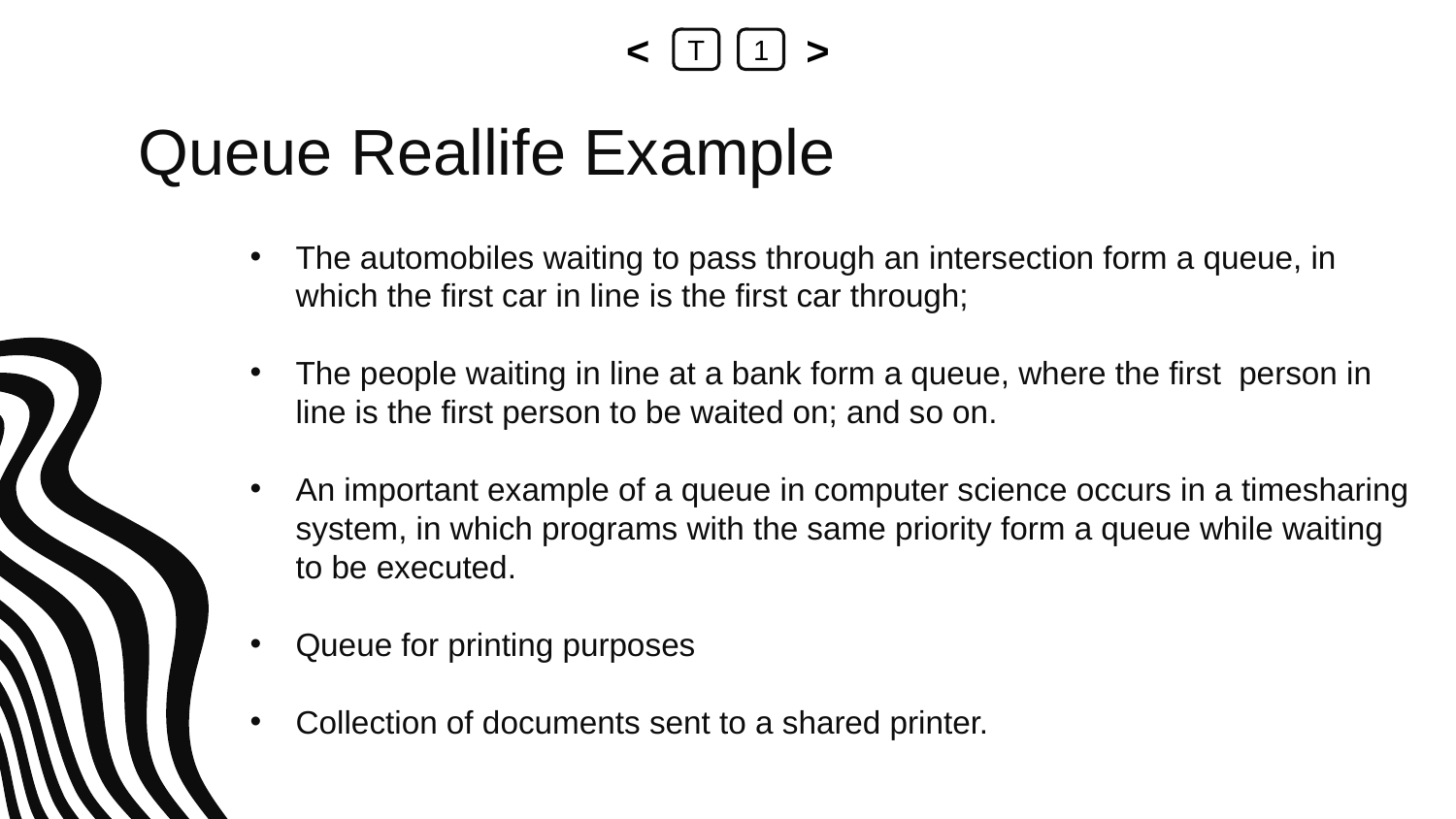

<
T
1
>
# Queue Reallife Example
The automobiles waiting to pass through an intersection form a queue, in which the first car in line is the first car through;

The people waiting in line at a bank form a queue, where the first  person in line is the first person to be waited on; and so on.

An important example of a queue in computer science occurs in a timesharing system, in which programs with the same priority form a queue while waiting to be executed.

Queue for printing purposes

Collection of documents sent to a shared printer.